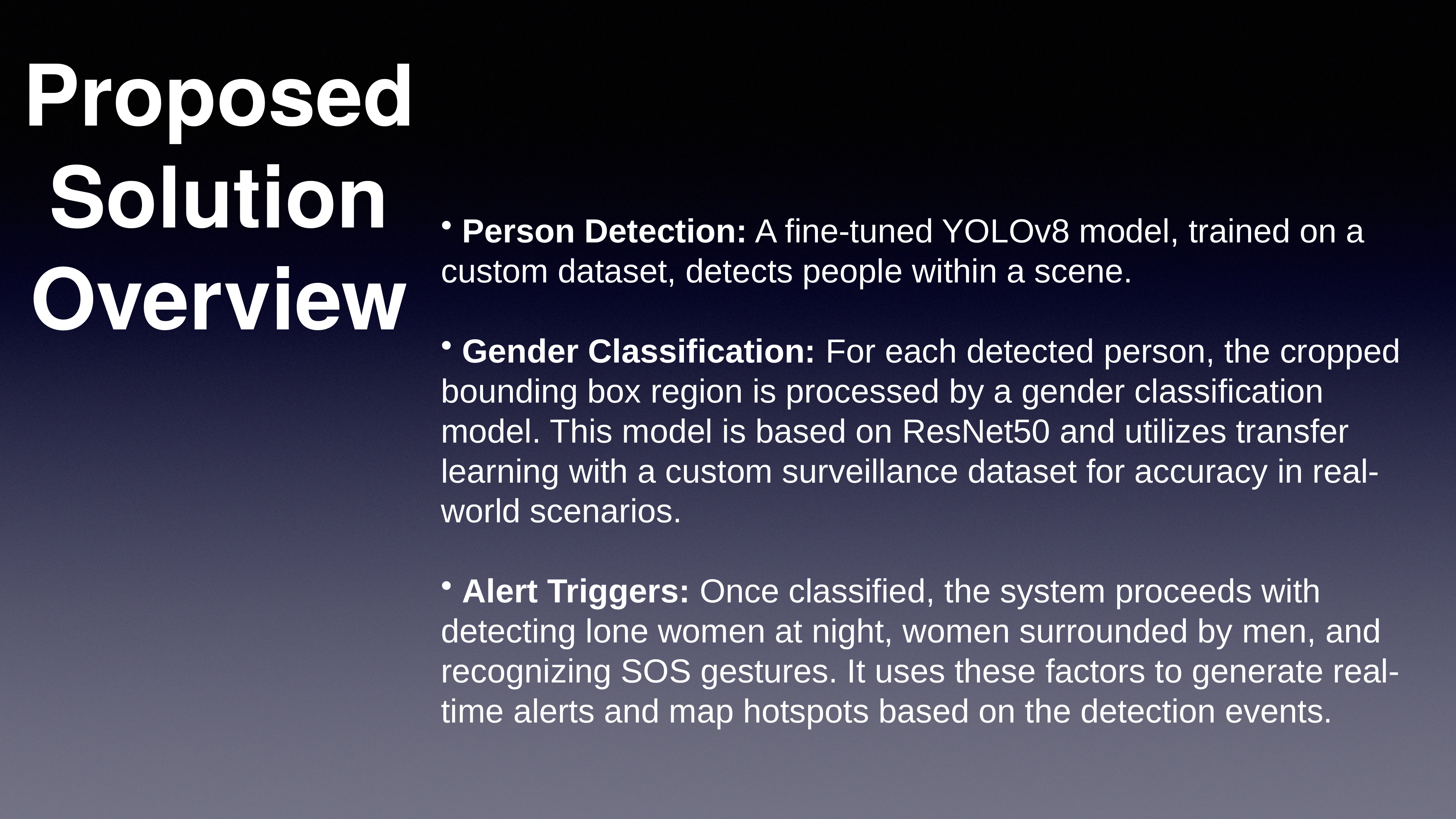

# Proposed Solution Overview
 Person Detection: A fine-tuned YOLOv8 model, trained on a custom dataset, detects people within a scene.

 Gender Classification: For each detected person, the cropped bounding box region is processed by a gender classification model. This model is based on ResNet50 and utilizes transfer learning with a custom surveillance dataset for accuracy in real-world scenarios.

 Alert Triggers: Once classified, the system proceeds with detecting lone women at night, women surrounded by men, and recognizing SOS gestures. It uses these factors to generate real-time alerts and map hotspots based on the detection events.